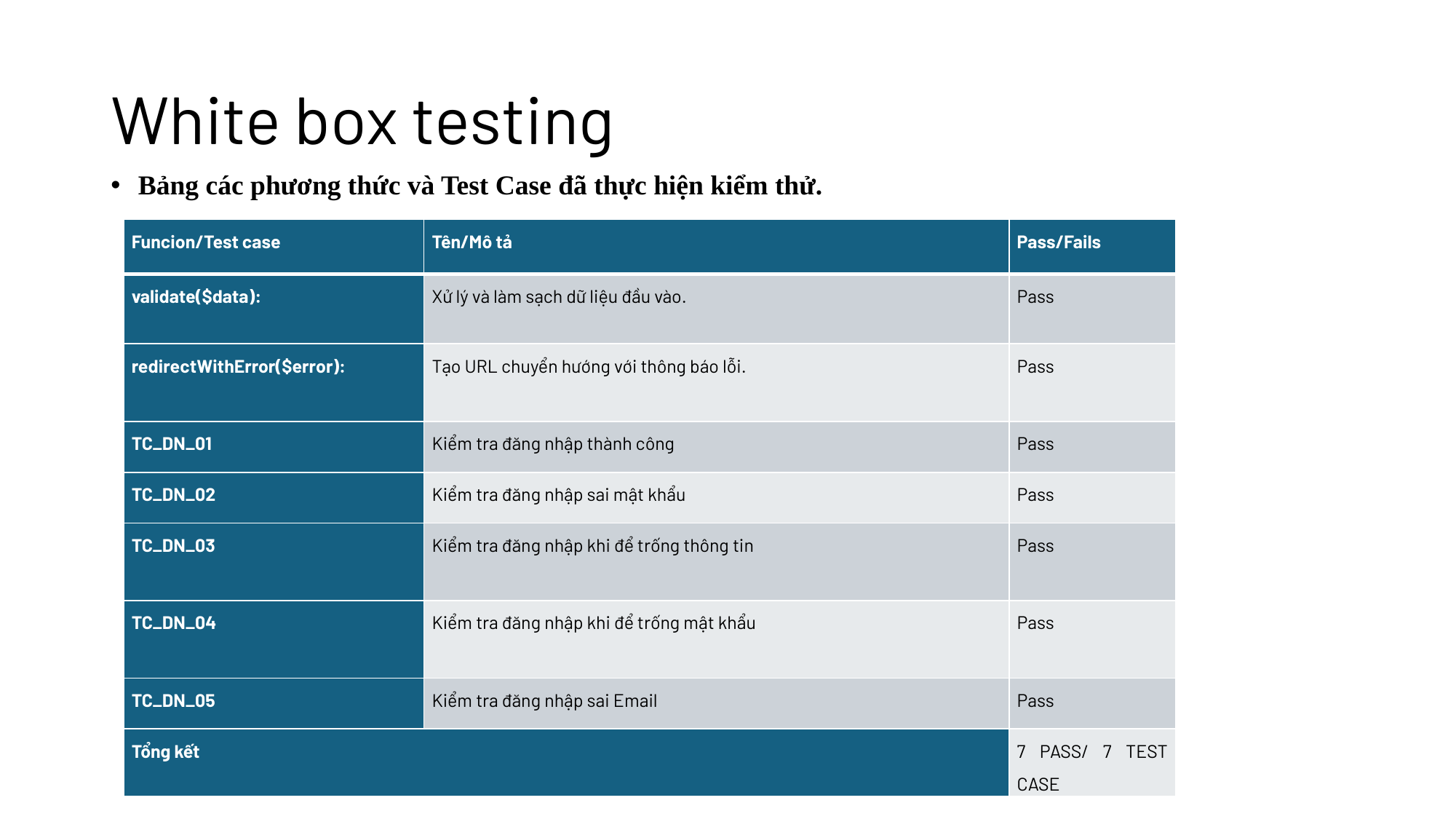

# White box testing
Bảng các phương thức và Test Case đã thực hiện kiểm thử.

| Funcion/Test case | Tên/Mô tả | Pass/Fails |
| --- | --- | --- |
| validate($data): | Xử lý và làm sạch dữ liệu đầu vào. | Pass |
| redirectWithError($error): | Tạo URL chuyển hướng với thông báo lỗi. | Pass |
| TC\_DN\_01 | Kiểm tra đăng nhập thành công | Pass |
| TC\_DN\_02 | Kiểm tra đăng nhập sai mật khẩu | Pass |
| TC\_DN\_03 | Kiểm tra đăng nhập khi để trống thông tin | Pass |
| TC\_DN\_04 | Kiểm tra đăng nhập khi để trống mật khẩu | Pass |
| TC\_DN\_05 | Kiểm tra đăng nhập sai Email | Pass |
| Tổng kết |  | 7 PASS/ 7 TEST CASE |